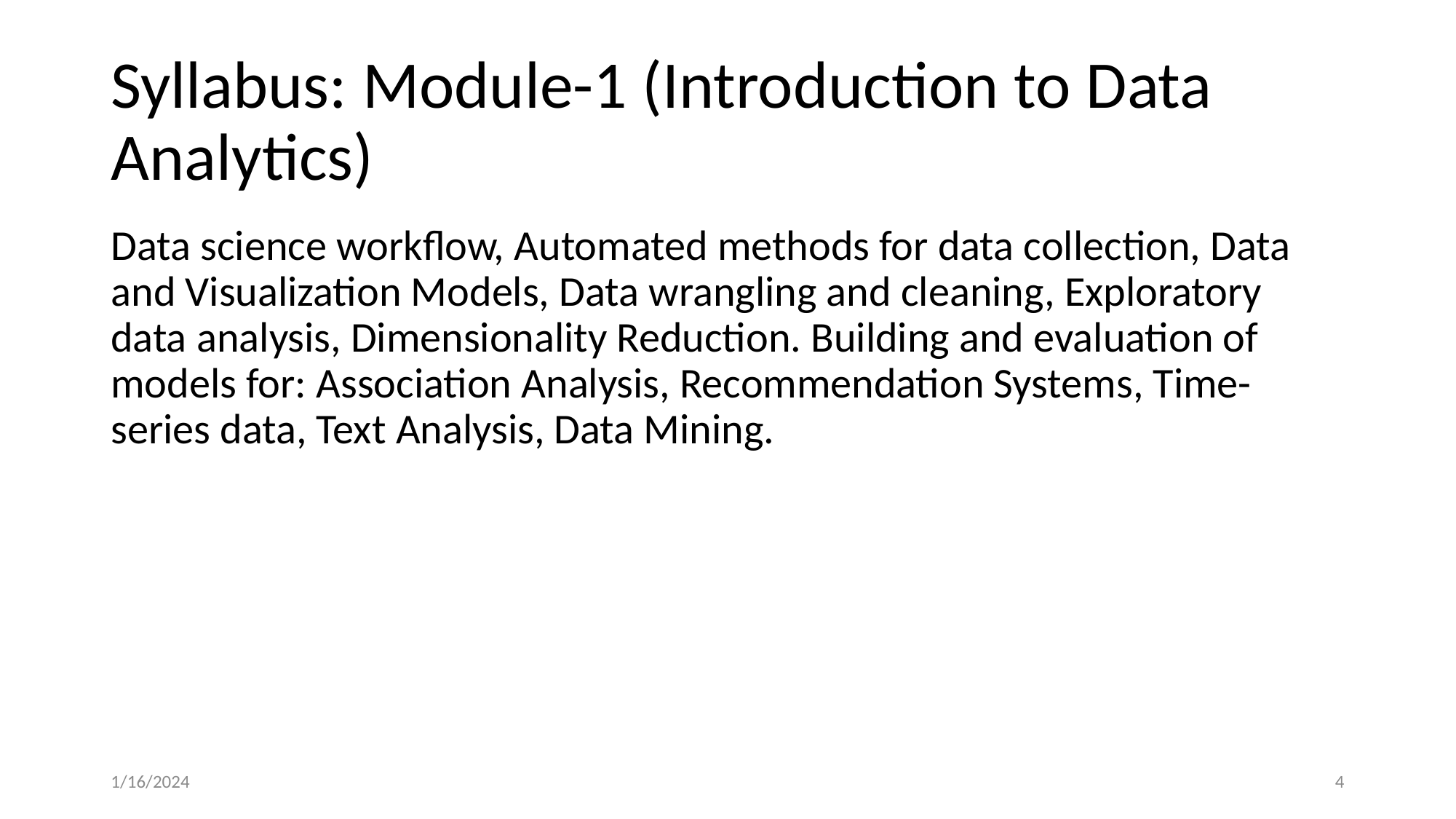

# Syllabus: Module-1 (Introduction to Data Analytics)
Data science workflow, Automated methods for data collection, Data and Visualization Models, Data wrangling and cleaning, Exploratory data analysis, Dimensionality Reduction. Building and evaluation of models for: Association Analysis, Recommendation Systems, Time-series data, Text Analysis, Data Mining.
1/16/2024
4